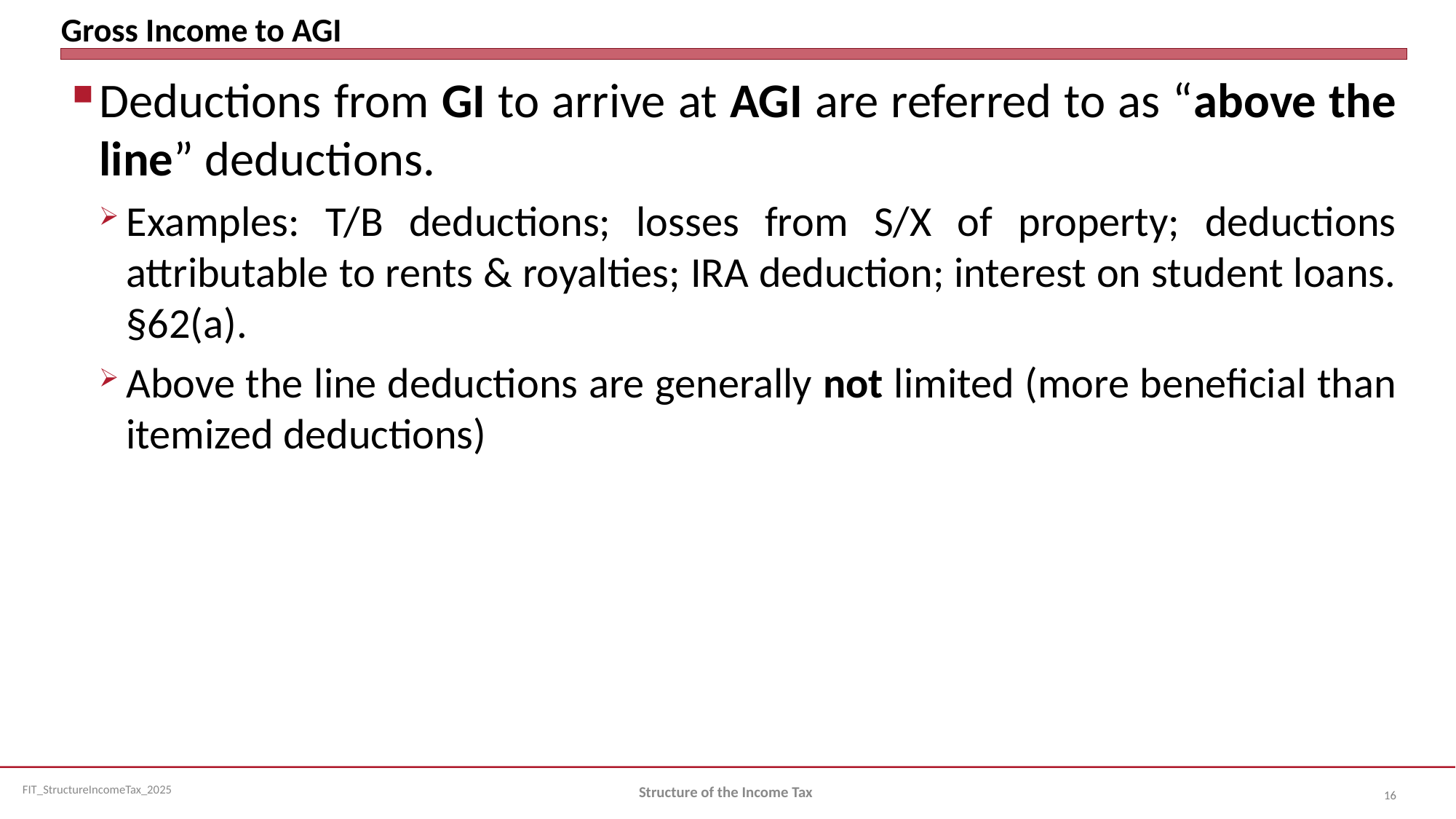

# Gross Income to AGI
Deductions from GI to arrive at AGI are referred to as “above the line” deductions.
Examples: T/B deductions; losses from S/X of property; deductions attributable to rents & royalties; IRA deduction; interest on student loans. §62(a).
Above the line deductions are generally not limited (more beneficial than itemized deductions)

Structure of the Income Tax
16